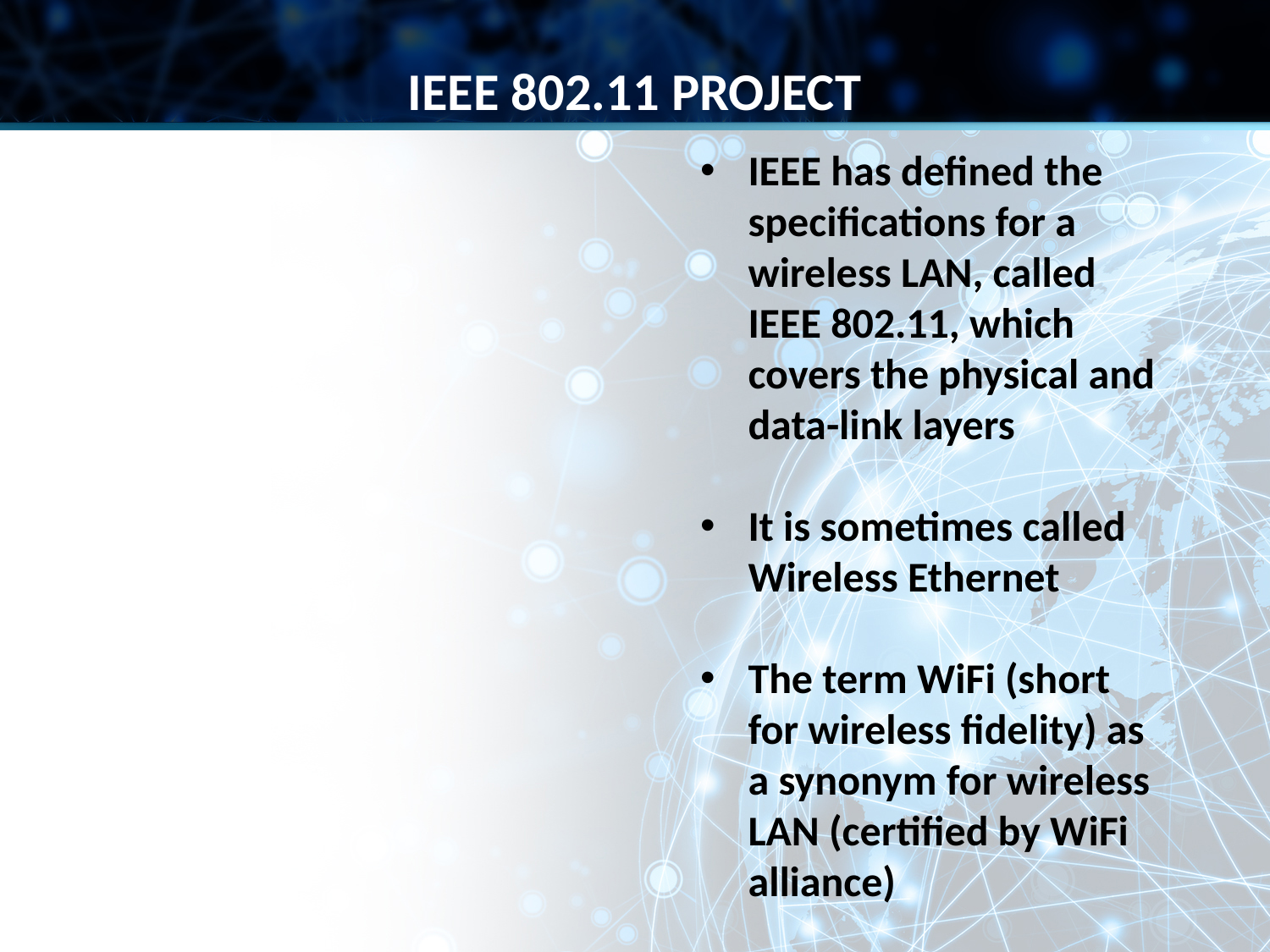

IEEE 802.11 PROJECT
IEEE has defined the specifications for a wireless LAN, called IEEE 802.11, which covers the physical and data-link layers

It is sometimes called Wireless Ethernet

The term WiFi (short for wireless fidelity) as a synonym for wireless LAN (certified by WiFi alliance)